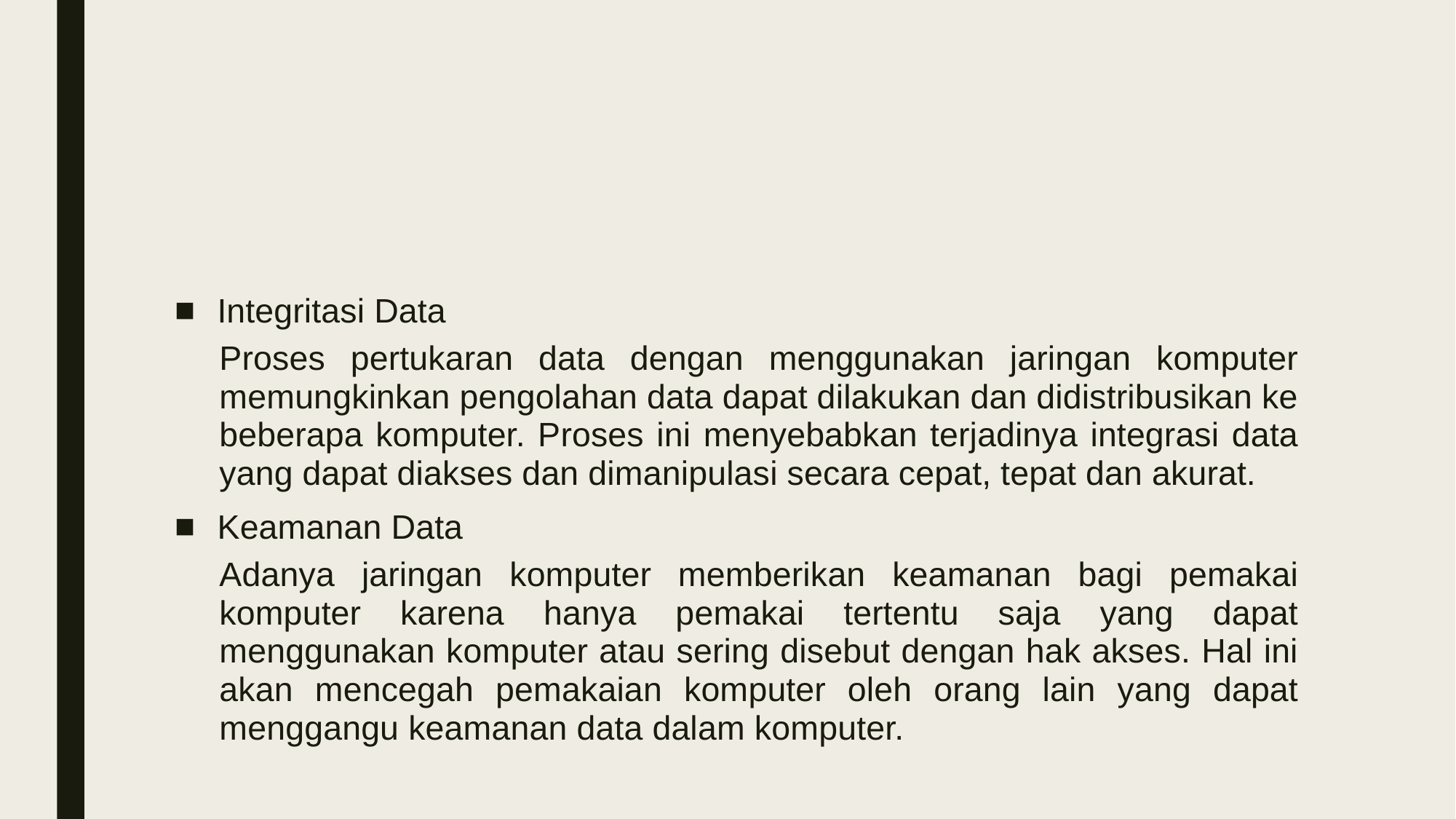

#
Integritasi Data
Proses pertukaran data dengan menggunakan jaringan komputer memungkinkan pengolahan data dapat dilakukan dan didistribusikan ke beberapa komputer. Proses ini menyebabkan terjadinya integrasi data yang dapat diakses dan dimanipulasi secara cepat, tepat dan akurat.
Keamanan Data
Adanya jaringan komputer memberikan keamanan bagi pemakai komputer karena hanya pemakai tertentu saja yang dapat menggunakan komputer atau sering disebut dengan hak akses. Hal ini akan mencegah pemakaian komputer oleh orang lain yang dapat menggangu keamanan data dalam komputer.